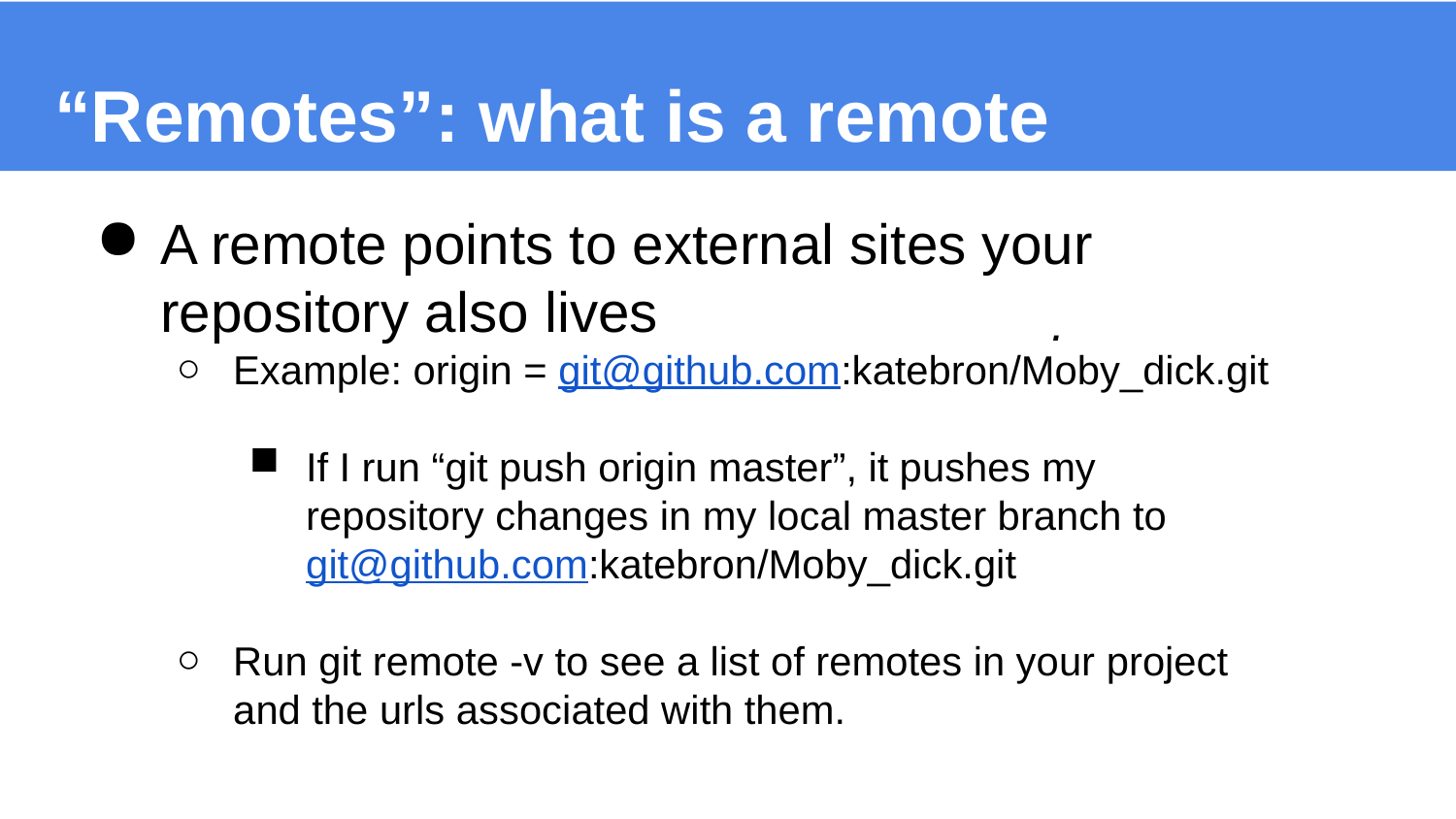

“Remotes”: what is a remote
A remote points to external sites your repository also lives
Example: origin = git@github.com:katebron/Moby_dick.git

If I run “git push origin master”, it pushes my repository changes in my local master branch to git@github.com:katebron/Moby_dick.git
Run git remote -v to see a list of remotes in your project and the urls associated with them.

.